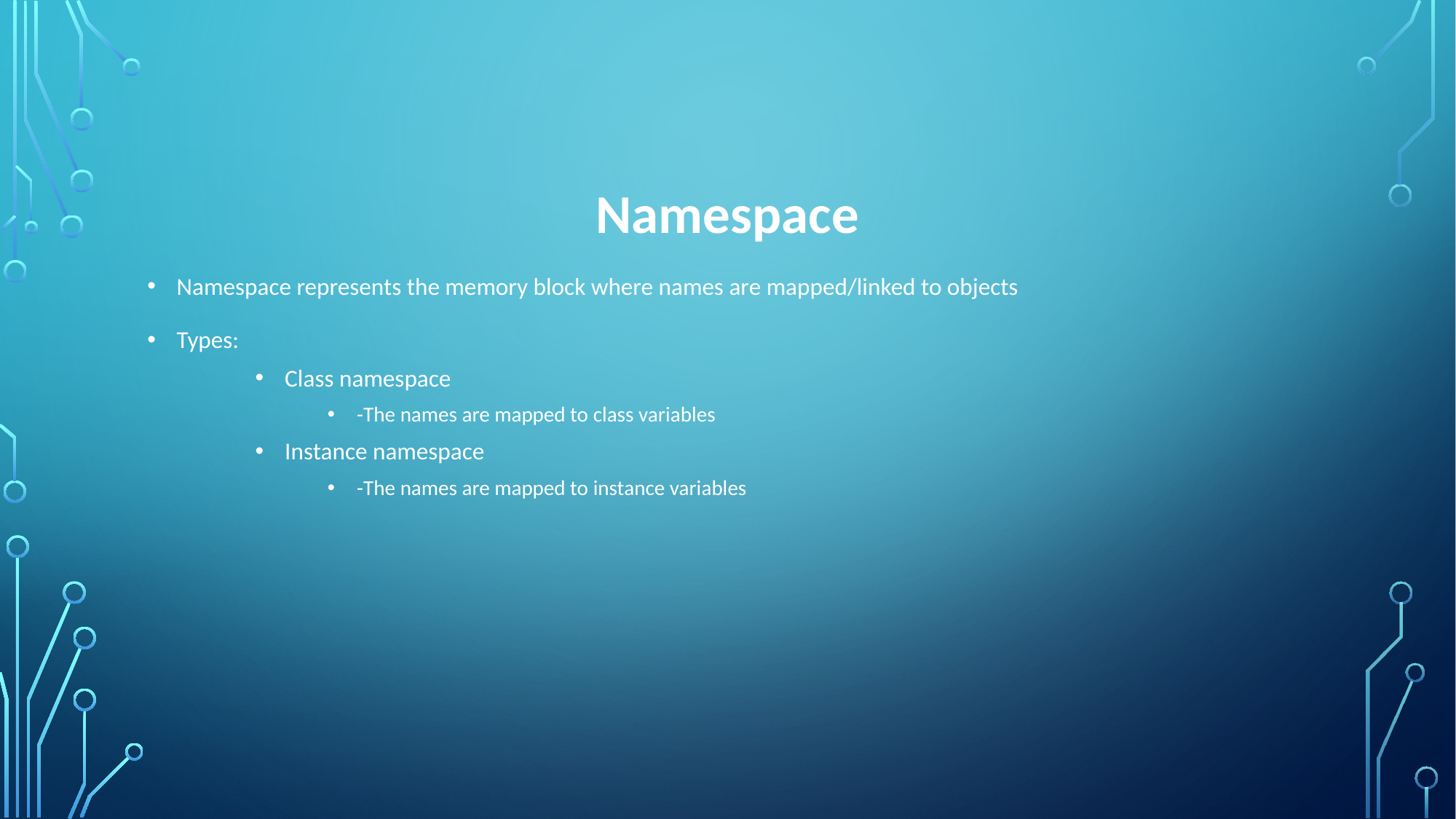

# Namespace
Namespace represents the memory block where names are mapped/linked to objects
Types:
Class namespace
-The names are mapped to class variables
Instance namespace
-The names are mapped to instance variables